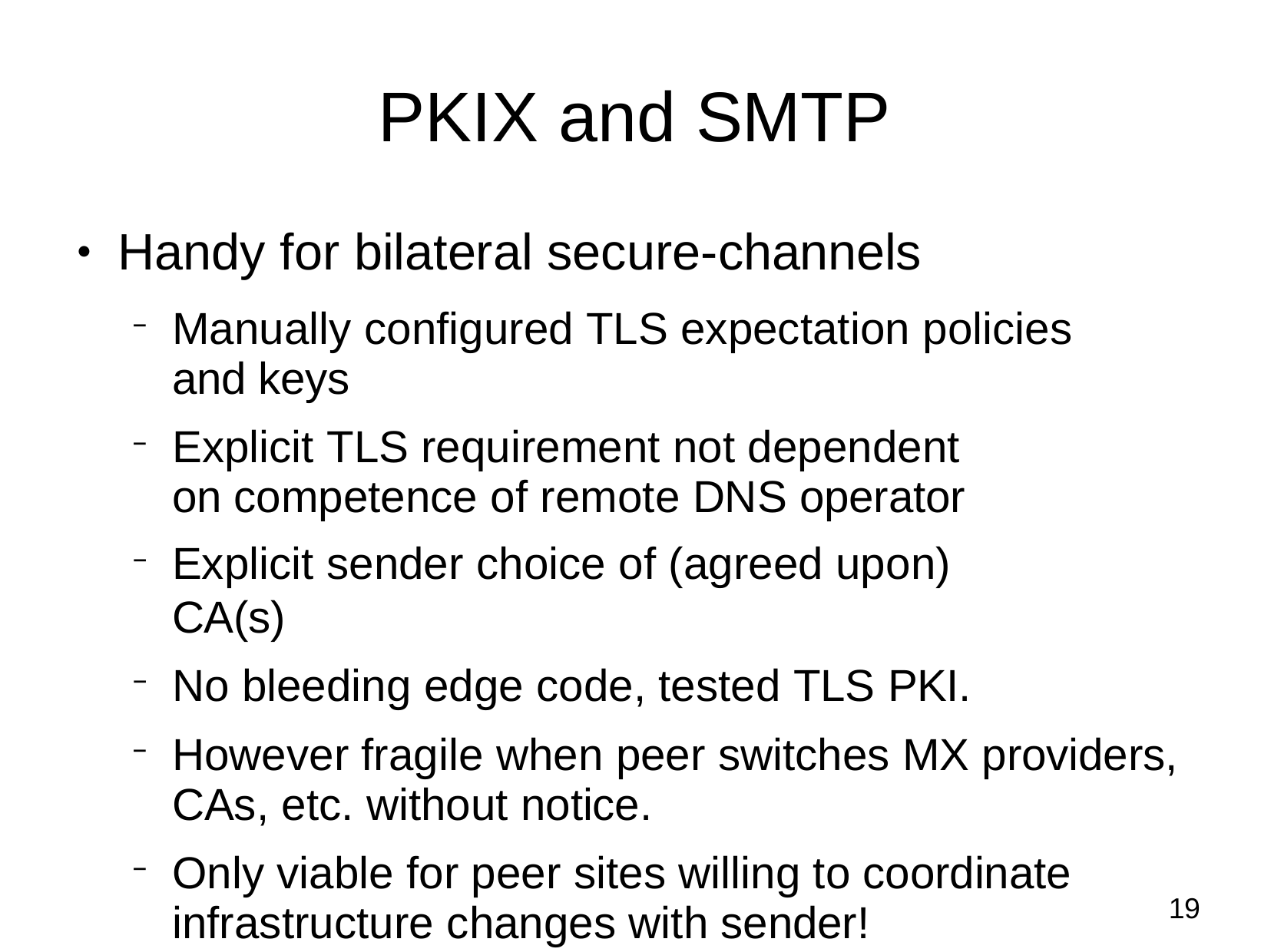

# PKIX and SMTP
Handy for bilateral secure-channels
Manually configured TLS expectation policies and keys
Explicit TLS requirement not dependent on competence of remote DNS operator
Explicit sender choice of (agreed upon) CA(s)
No bleeding edge code, tested TLS PKI.
However fragile when peer switches MX providers, CAs, etc. without notice.
Only viable for peer sites willing to coordinate infrastructure changes with sender!
●
19